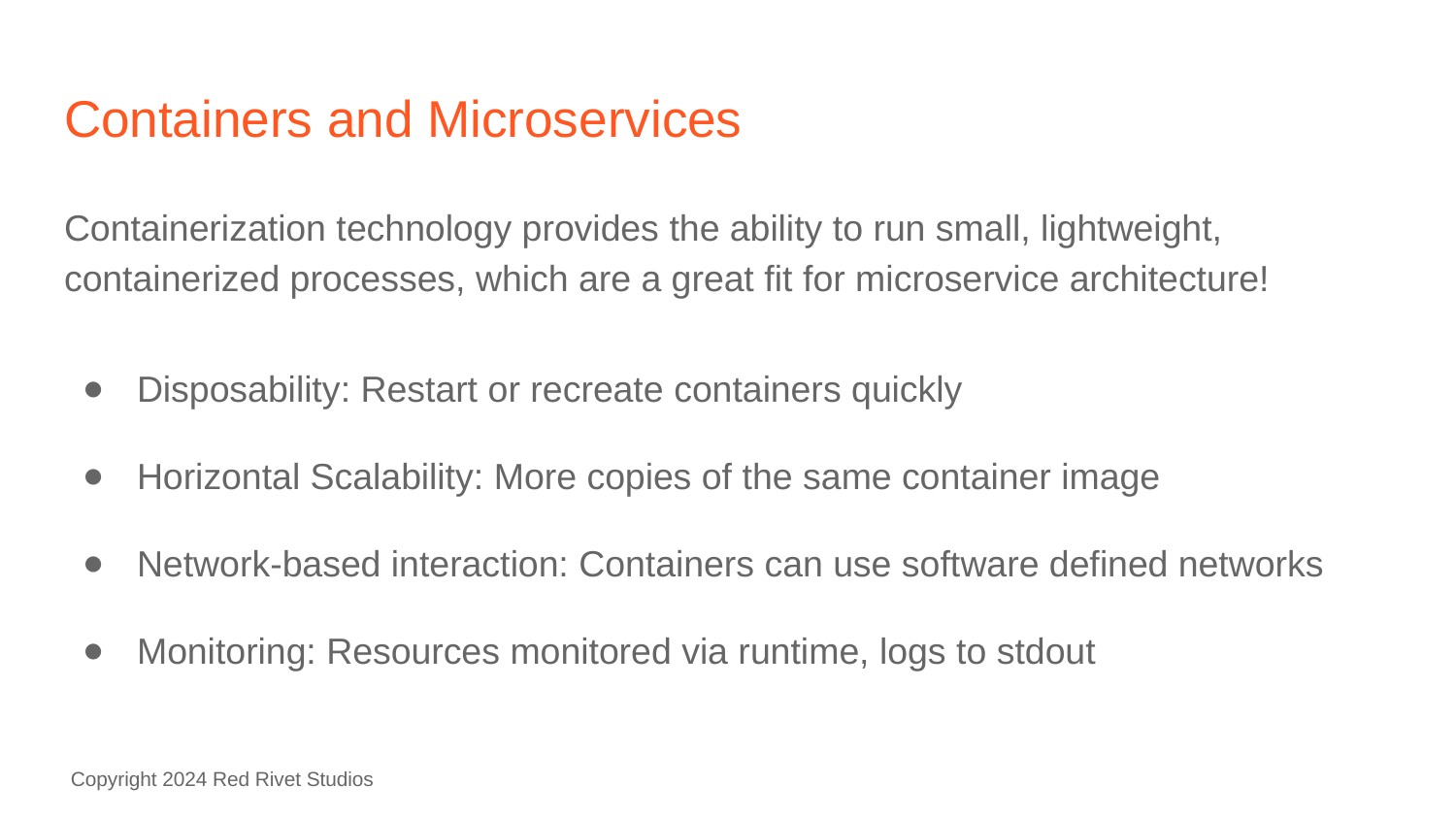

# Containers and Microservices
Containerization technology provides the ability to run small, lightweight, containerized processes, which are a great fit for microservice architecture!
Disposability: Restart or recreate containers quickly
Horizontal Scalability: More copies of the same container image
Network-based interaction: Containers can use software defined networks
Monitoring: Resources monitored via runtime, logs to stdout